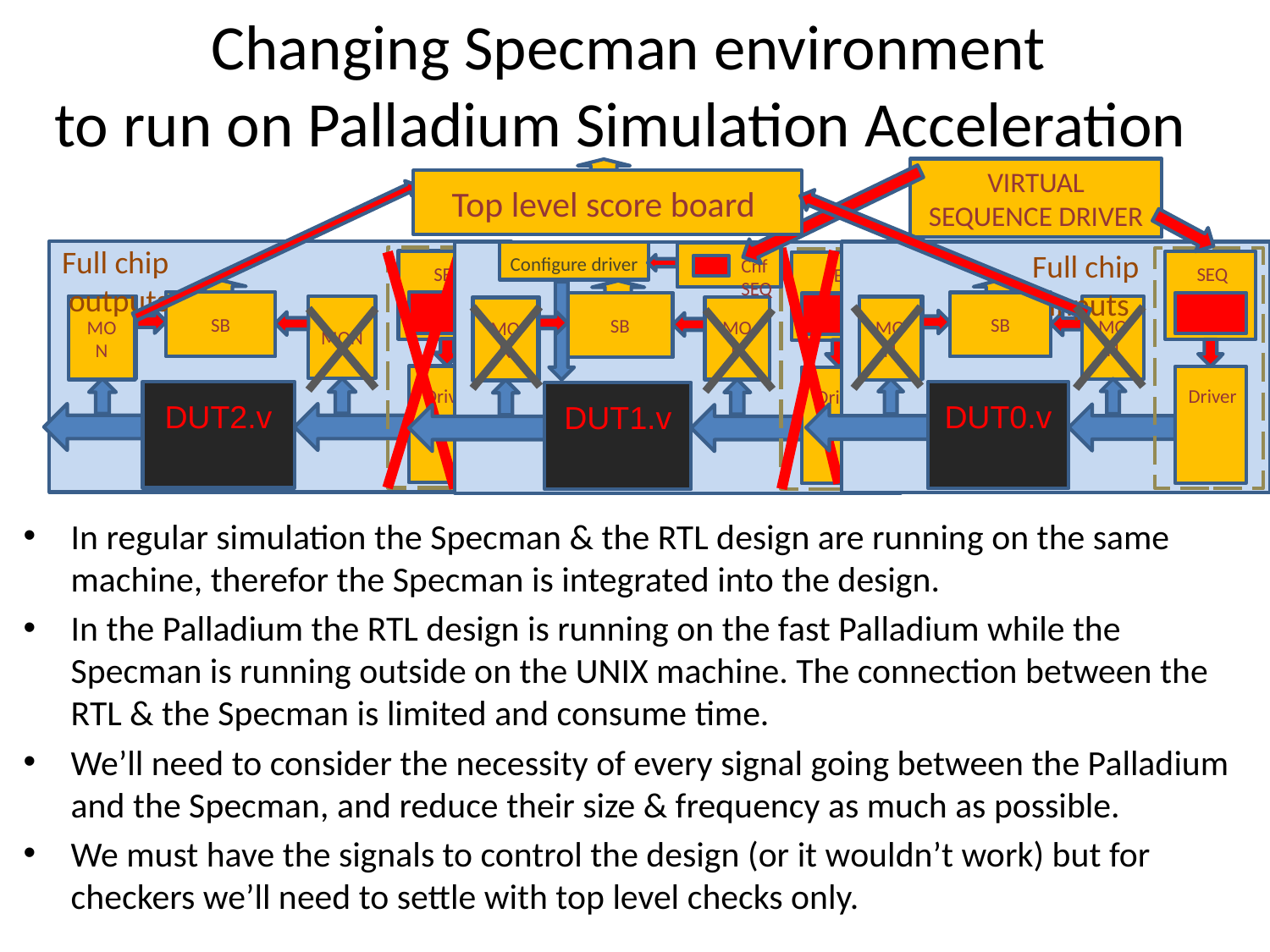

Changing Specman environment
to run on Palladium Simulation Acceleration

VIRTUAL
SEQUENCE DRIVER
Top level score board

Full chip
outputs
Full chip
inputs

MON

DUT2.v

SEQ

SB
MON
Driver

MON

DUT0.v

SEQ

SB
MON
Driver

Configure driver
Cnf
SEQ

SEQ

SB

MON
MON

Driver

DUT1.v

In regular simulation the Specman & the RTL design are running on the same machine, therefor the Specman is integrated into the design.
In the Palladium the RTL design is running on the fast Palladium while the Specman is running outside on the UNIX machine. The connection between the RTL & the Specman is limited and consume time.
We’ll need to consider the necessity of every signal going between the Palladium and the Specman, and reduce their size & frequency as much as possible.
We must have the signals to control the design (or it wouldn’t work) but for checkers we’ll need to settle with top level checks only.